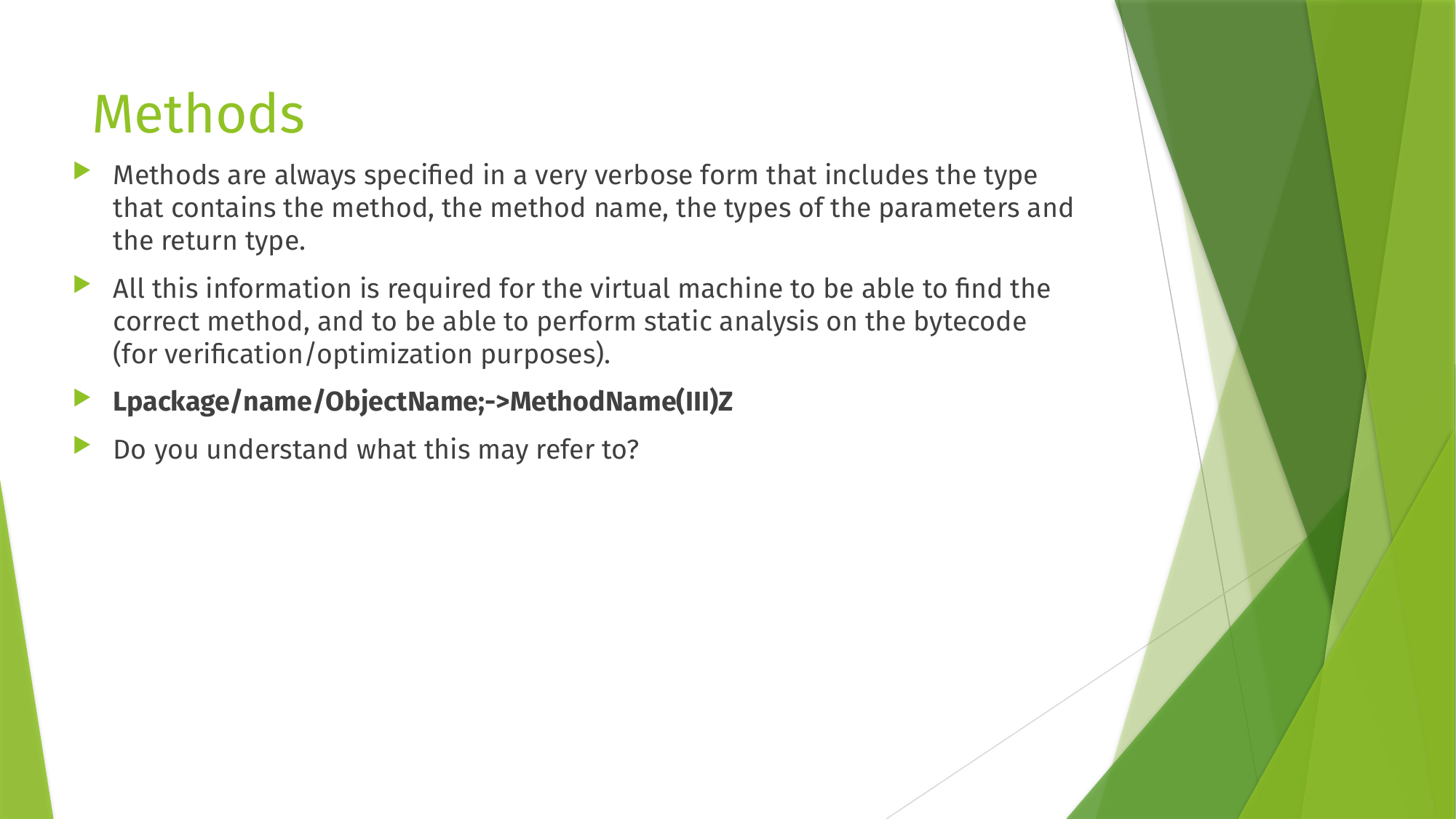

# Methods
Methods are always specified in a very verbose form that includes the type that contains the method, the method name, the types of the parameters and the return type.
All this information is required for the virtual machine to be able to find the correct method, and to be able to perform static analysis on the bytecode (for verification/optimization purposes).
Lpackage/name/ObjectName;->MethodName(III)Z
Do you understand what this may refer to?